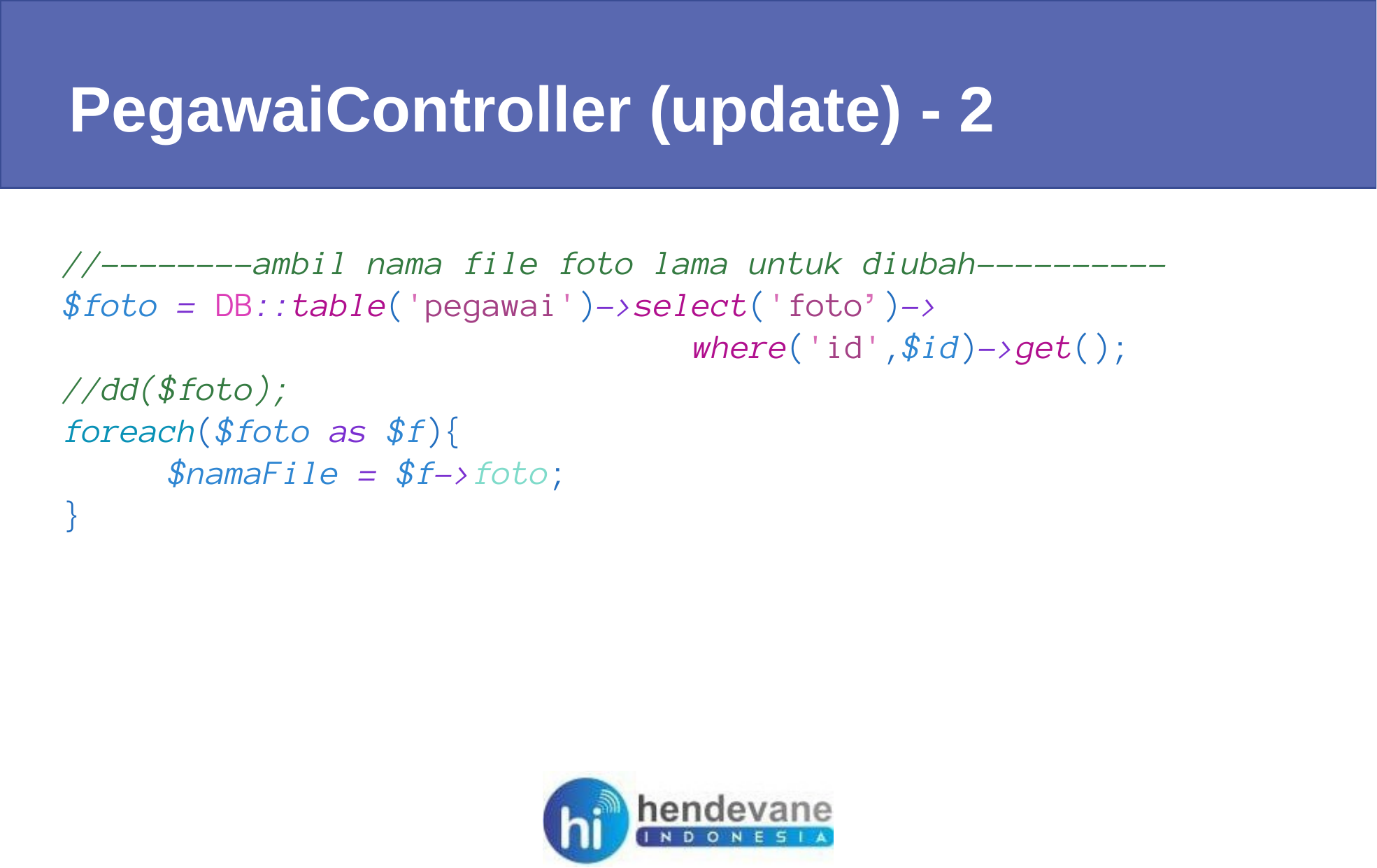

PegawaiController (update) - 2
//--------ambil nama file foto lama untuk diubah----------
$foto = DB::table('pegawai')->select('foto’)->
						where('id',$id)->get();
//dd($foto);
foreach($foto as $f){
	$namaFile = $f->foto;
}